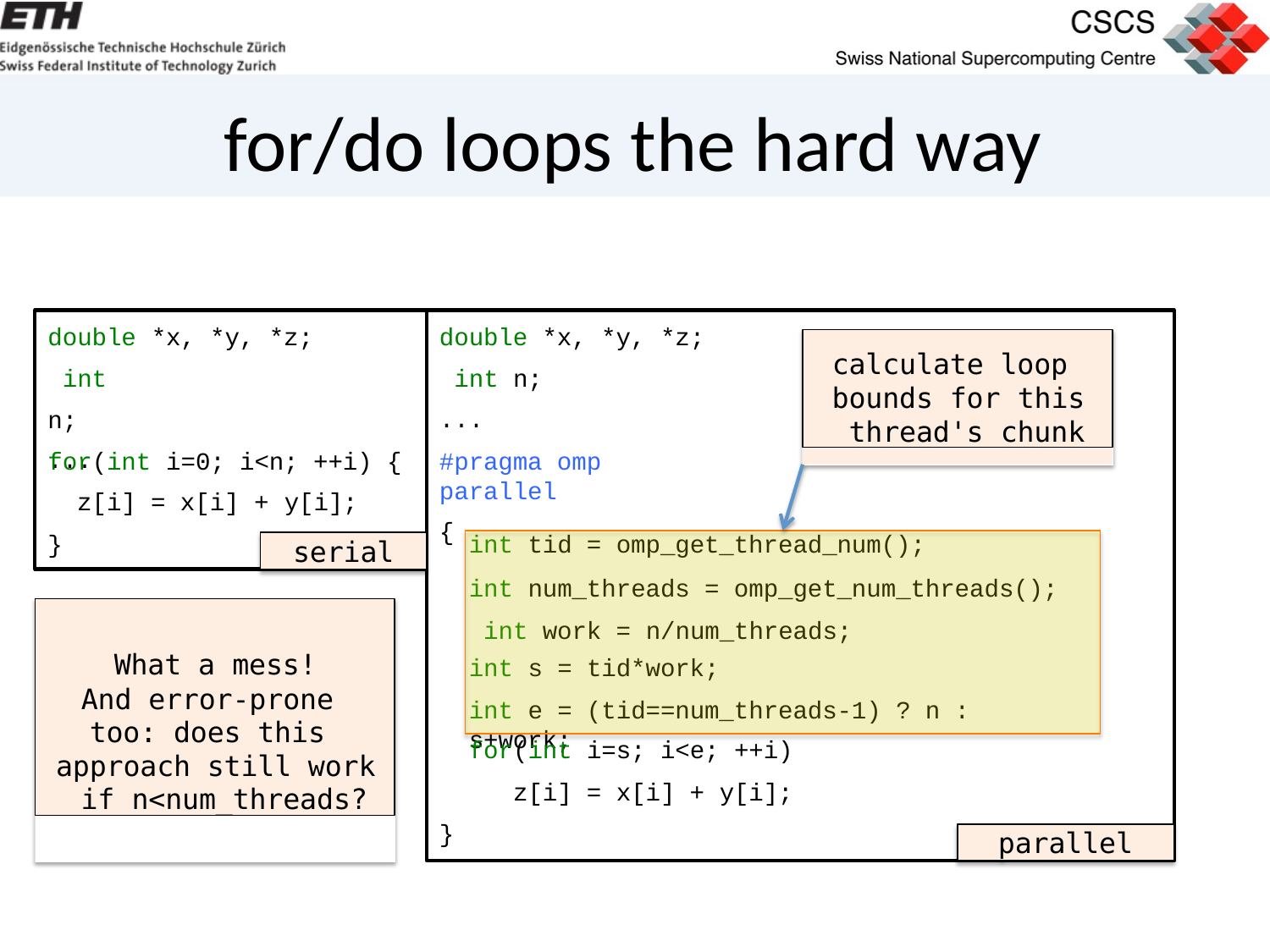

# for/do loops the hard way
double  int n;
...
double *x, *y, *z;  int n;
...
#pragma omp parallel
{

*x, *y, *z;

calculate loop  bounds for this  thread's chunk
for(int
i=0; i<n; ++i) {

z[i] = x[i] +
y[i];

}

int tid = omp_get_thread_num();
int num_threads = omp_get_num_threads();  int work = n/num_threads;
int s = tid*work;
int e = (tid==num_threads-1) ? n : s+work;

serial

What a mess!
And error-prone  too: does this  approach still work  if n<num_threads?
for(int i=s; i<e; ++i)  z[i] = x[i] + y[i];
}

parallel